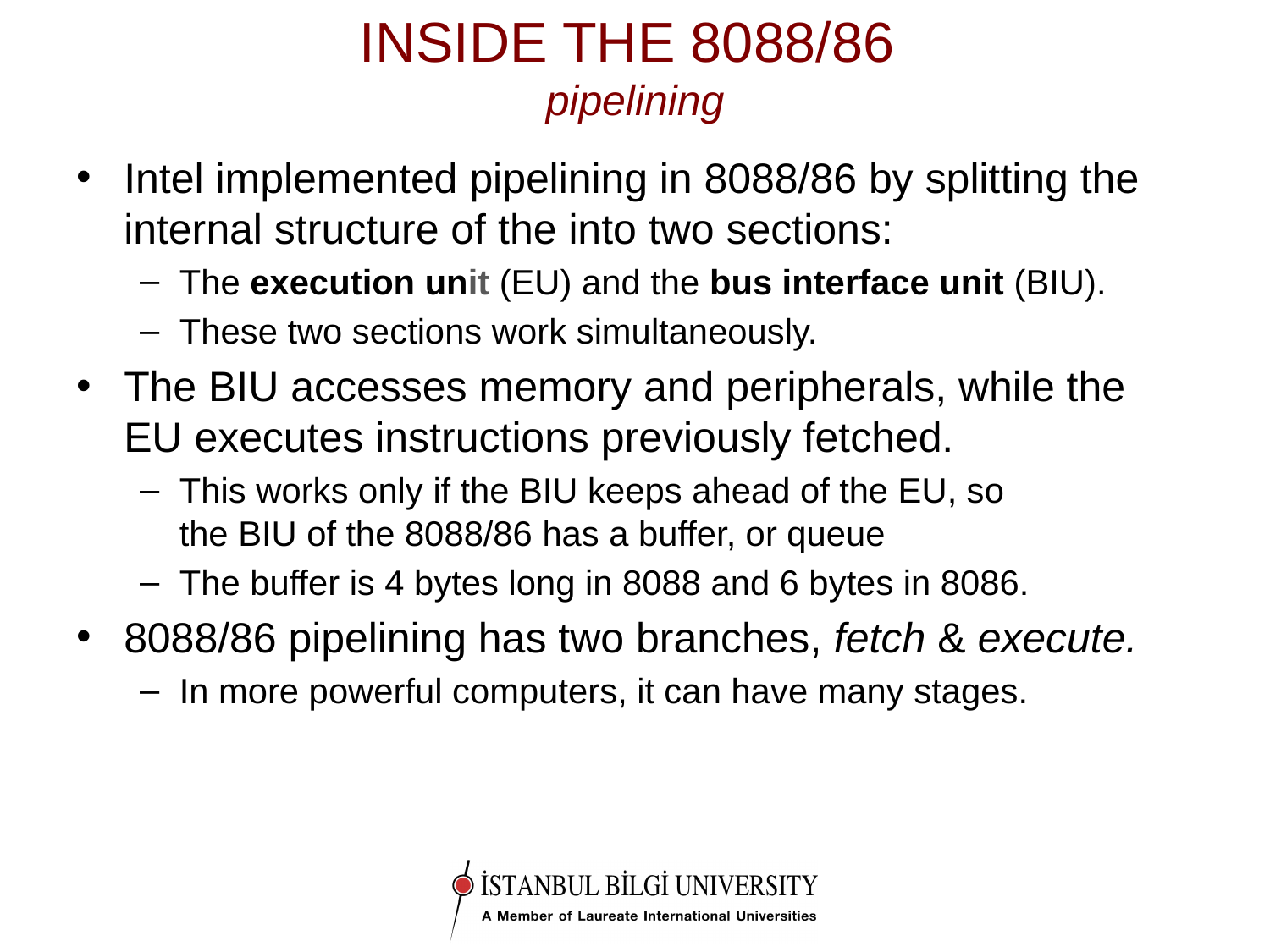

# INSIDE THE 8088/86 pipelining
Intel implemented pipelining in 8088/86 by splitting the internal structure of the into two sections:
The execution unit (EU) and the bus interface unit (BIU).
These two sections work simultaneously.
The BIU accesses memory and peripherals, while the EU executes instructions previously fetched.
This works only if the BIU keeps ahead of the EU, so
the BIU of the 8088/86 has a buffer, or queue
The buffer is 4 bytes long in 8088 and 6 bytes in 8086.
8088/86 pipelining has two branches, fetch & execute.
In more powerful computers, it can have many stages.